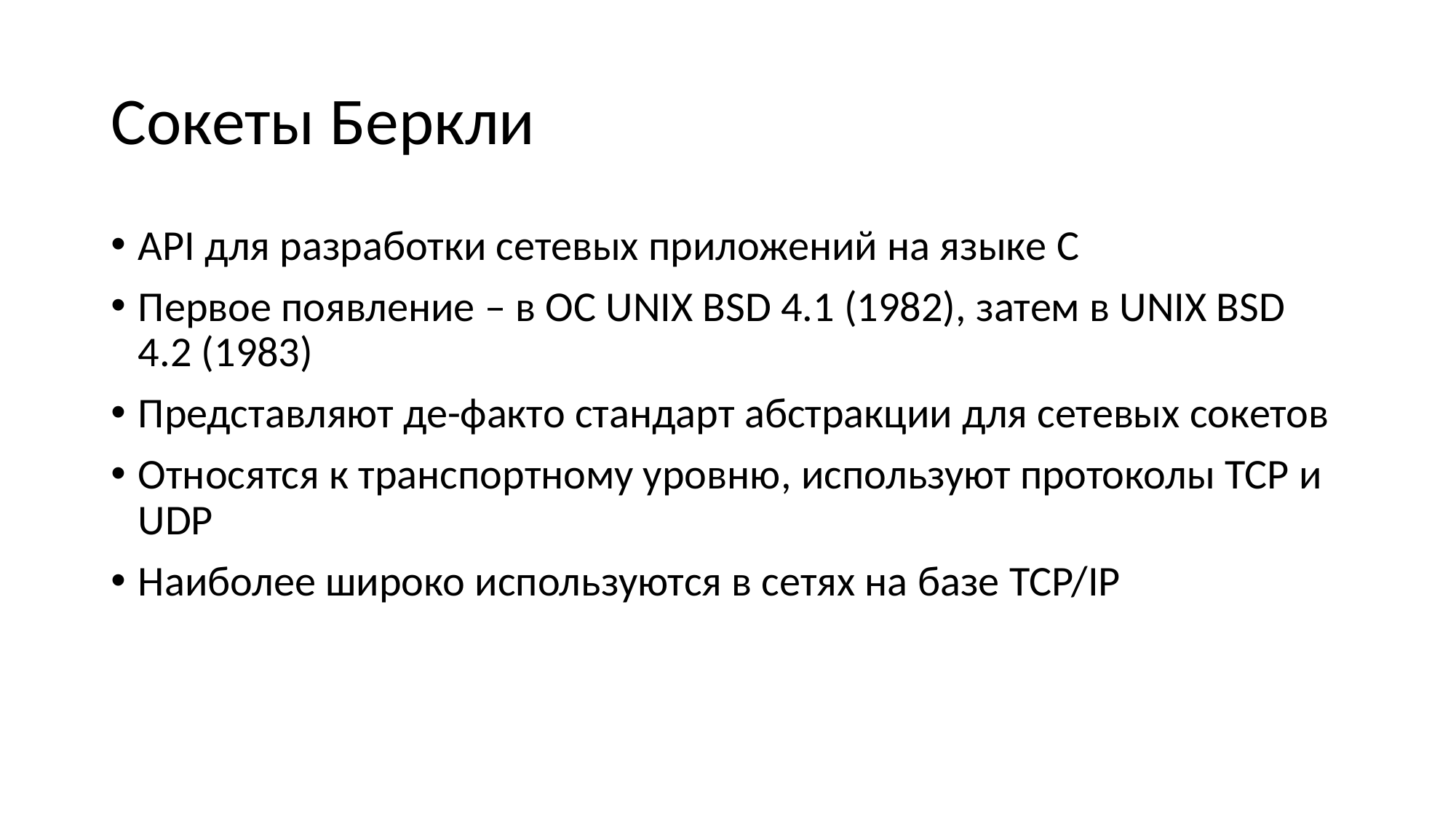

# Сокеты Беркли
API для разработки сетевых приложений на языке C
Первое появление – в ОС UNIX BSD 4.1 (1982), затем в UNIX BSD 4.2 (1983)
Представляют де-факто стандарт абстракции для сетевых сокетов
Относятся к транспортному уровню, используют протоколы TCP и UDP
Наиболее широко используются в сетях на базе TCP/IP